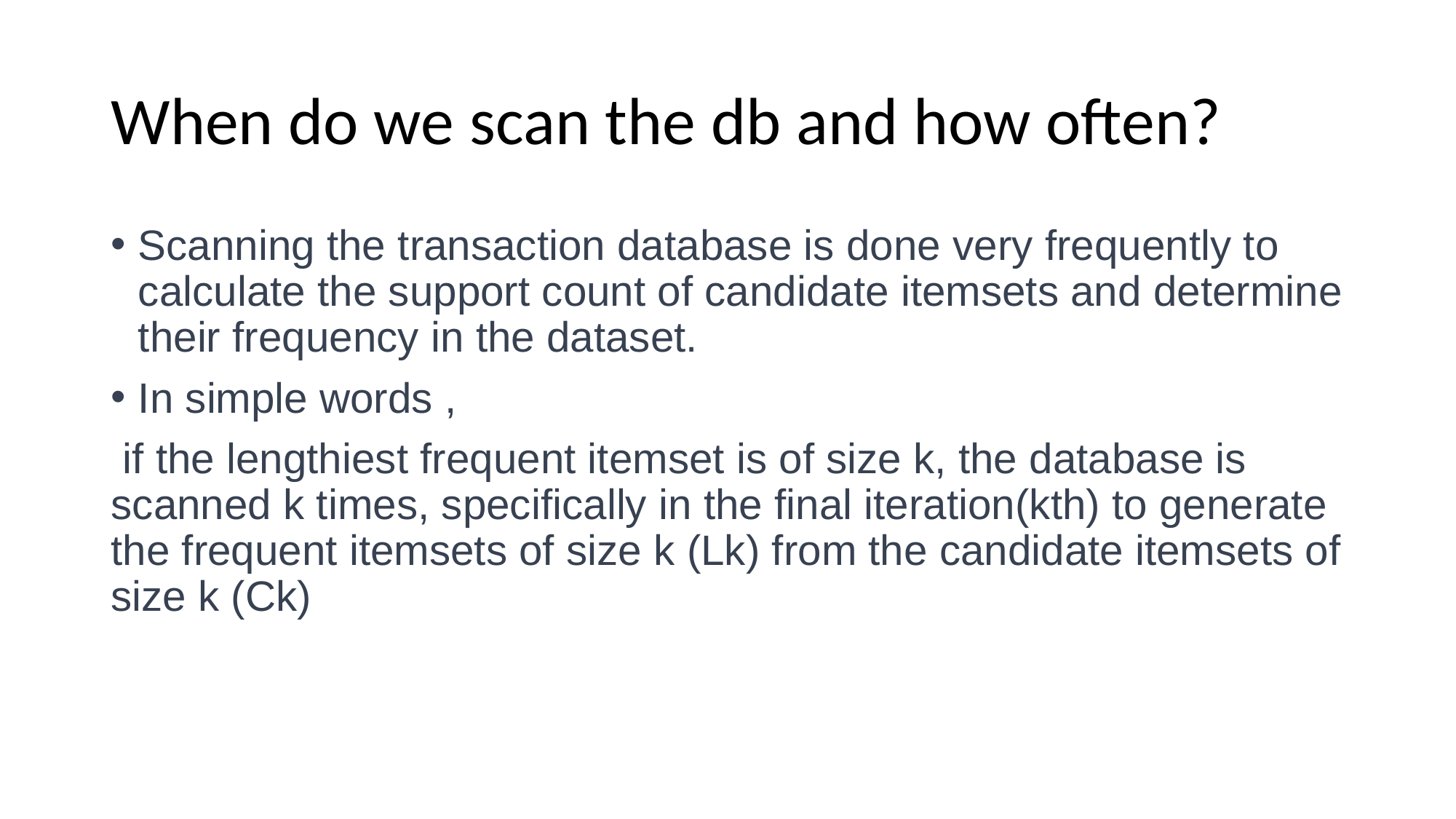

# When do we scan the db and how often?
Scanning the transaction database is done very frequently to calculate the support count of candidate itemsets and determine their frequency in the dataset.
In simple words ,
 if the lengthiest frequent itemset is of size k, the database is scanned k times, specifically in the final iteration(kth) to generate the frequent itemsets of size k (Lk) from the candidate itemsets of size k (Ck)